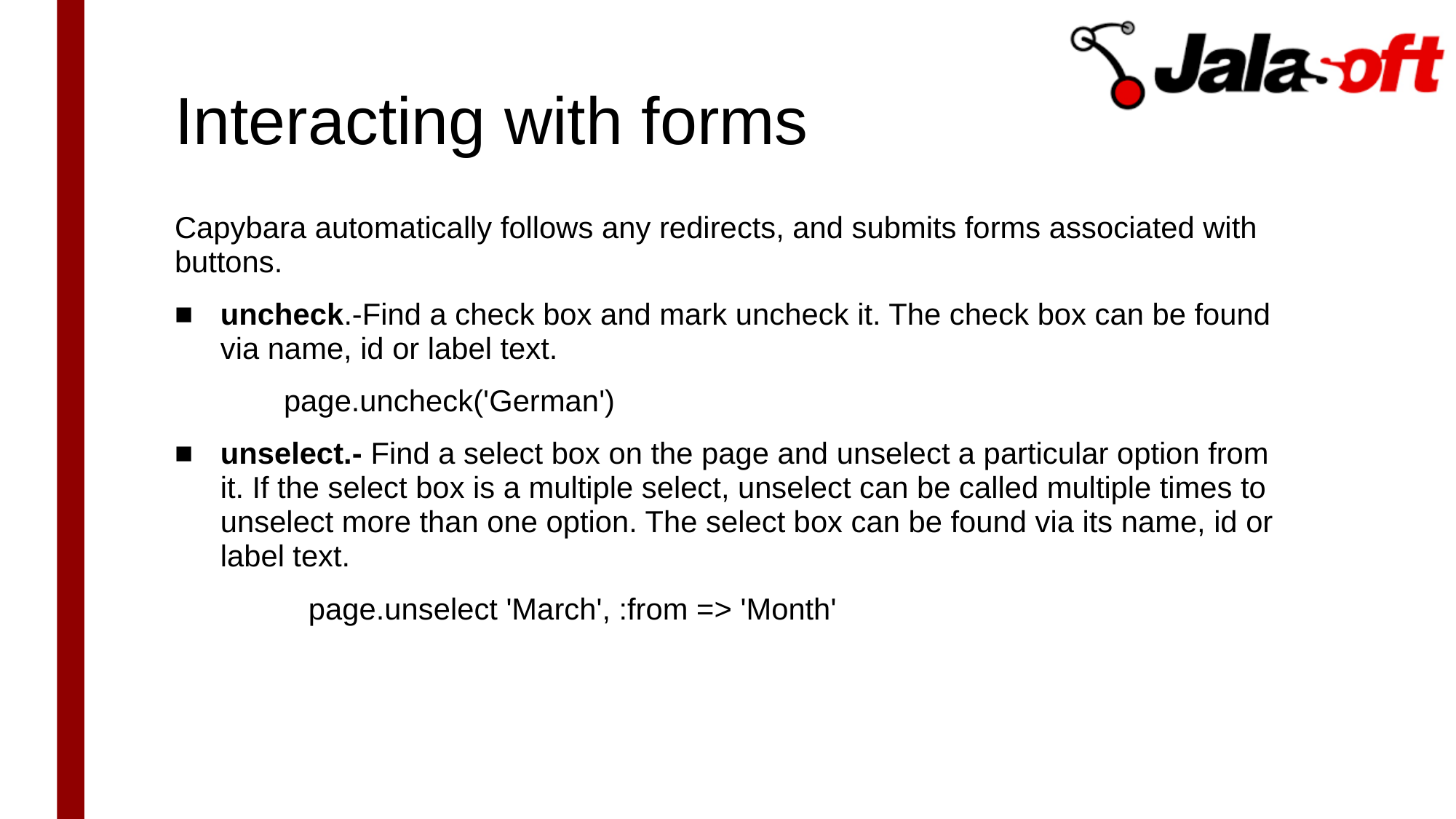

# Interacting with forms
Capybara automatically follows any redirects, and submits forms associated with buttons.
uncheck.-Find a check box and mark uncheck it. The check box can be found via name, id or label text.
	page.uncheck('German')
unselect.- Find a select box on the page and unselect a particular option from it. If the select box is a multiple select, unselect can be called multiple times to unselect more than one option. The select box can be found via its name, id or label text.
                page.unselect 'March', :from => 'Month'